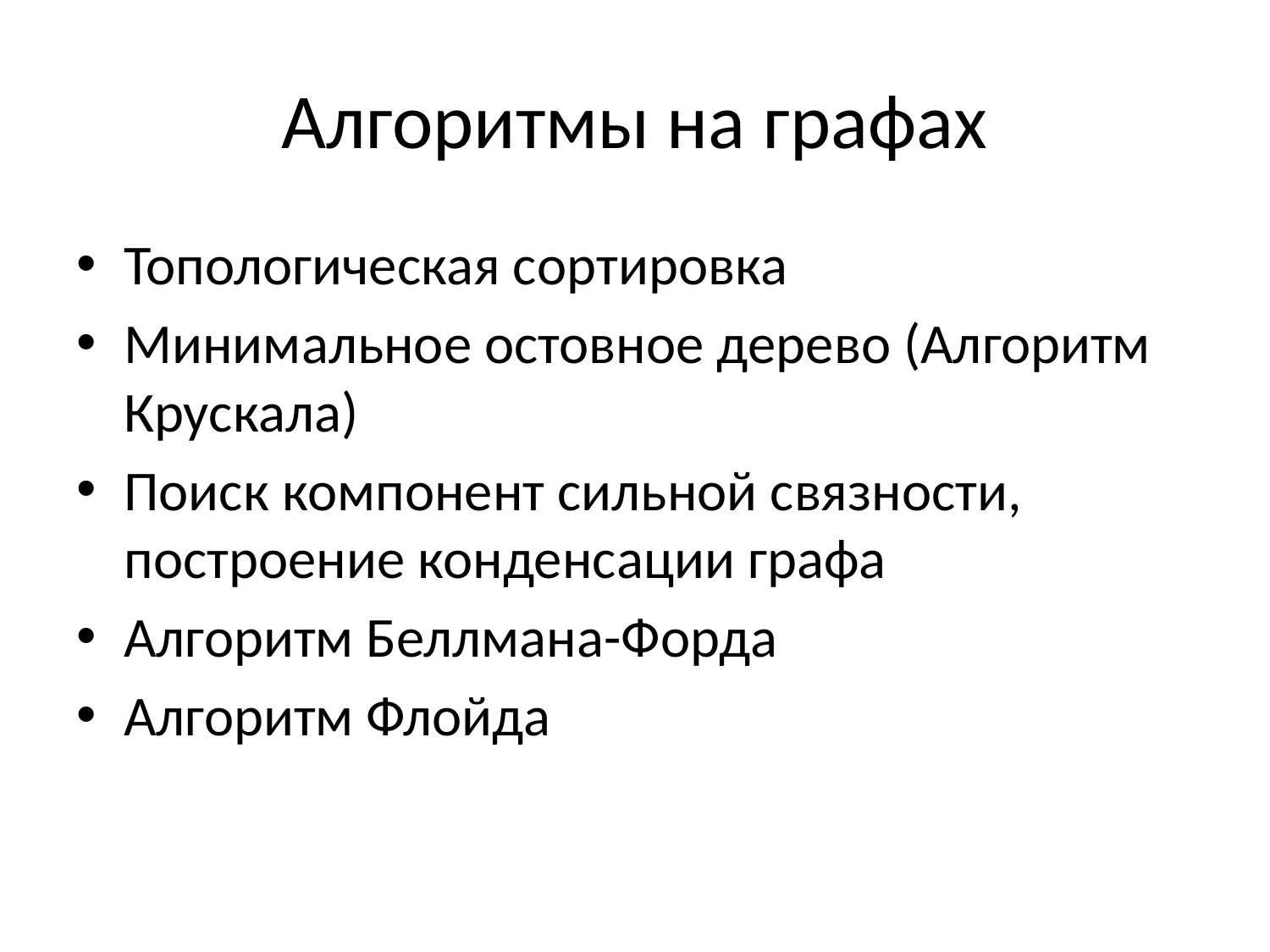

# Алгоритмы на графах
Топологическая сортировка
Минимальное остовное дерево (Алгоритм Крускала)
Поиск компонент сильной связности, построение конденсации графа
Алгоритм Беллмана-Форда
Алгоритм Флойда